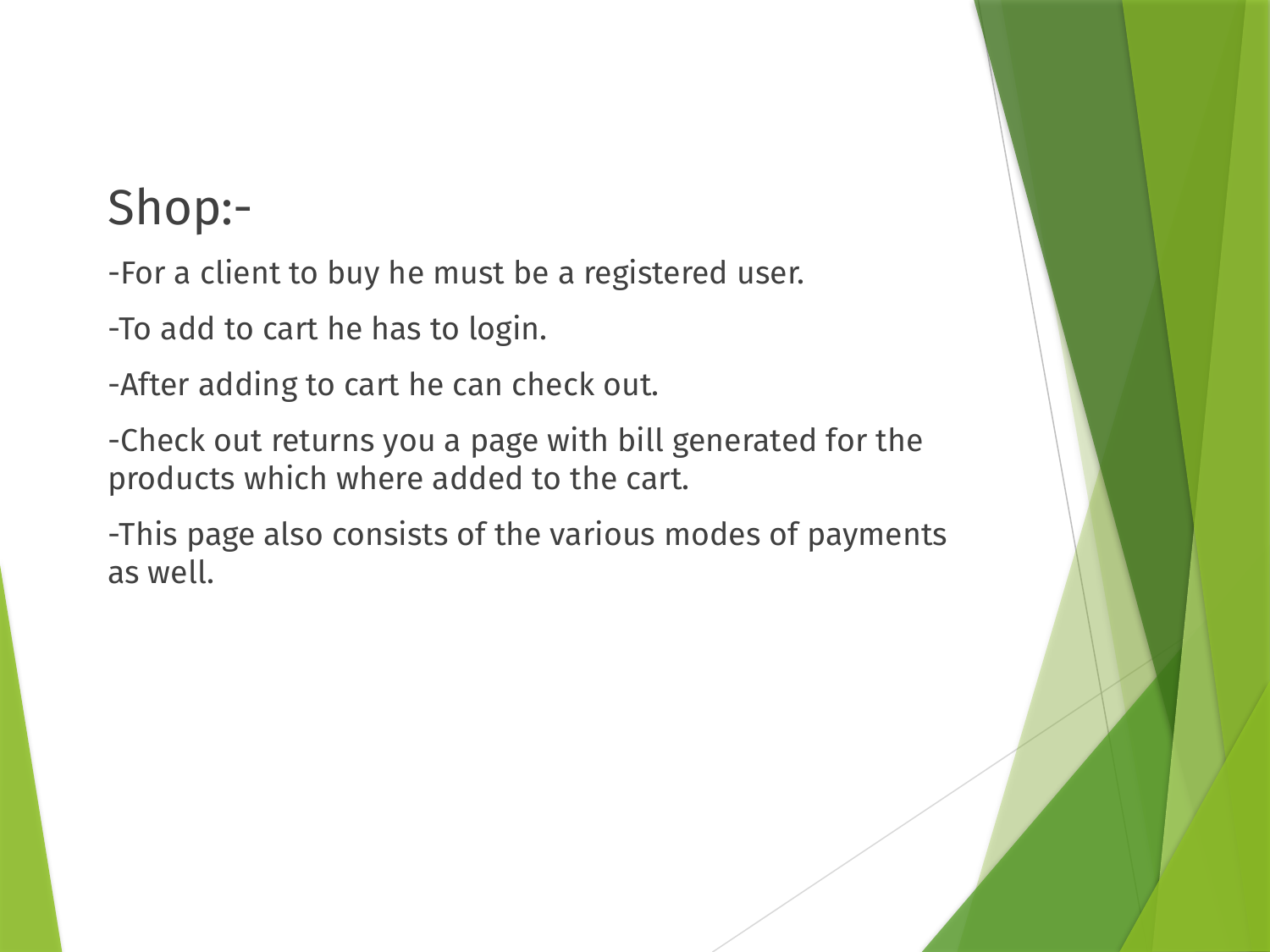

Shop:-
-For a client to buy he must be a registered user.
-To add to cart he has to login.
-After adding to cart he can check out.
-Check out returns you a page with bill generated for the products which where added to the cart.
-This page also consists of the various modes of payments as well.